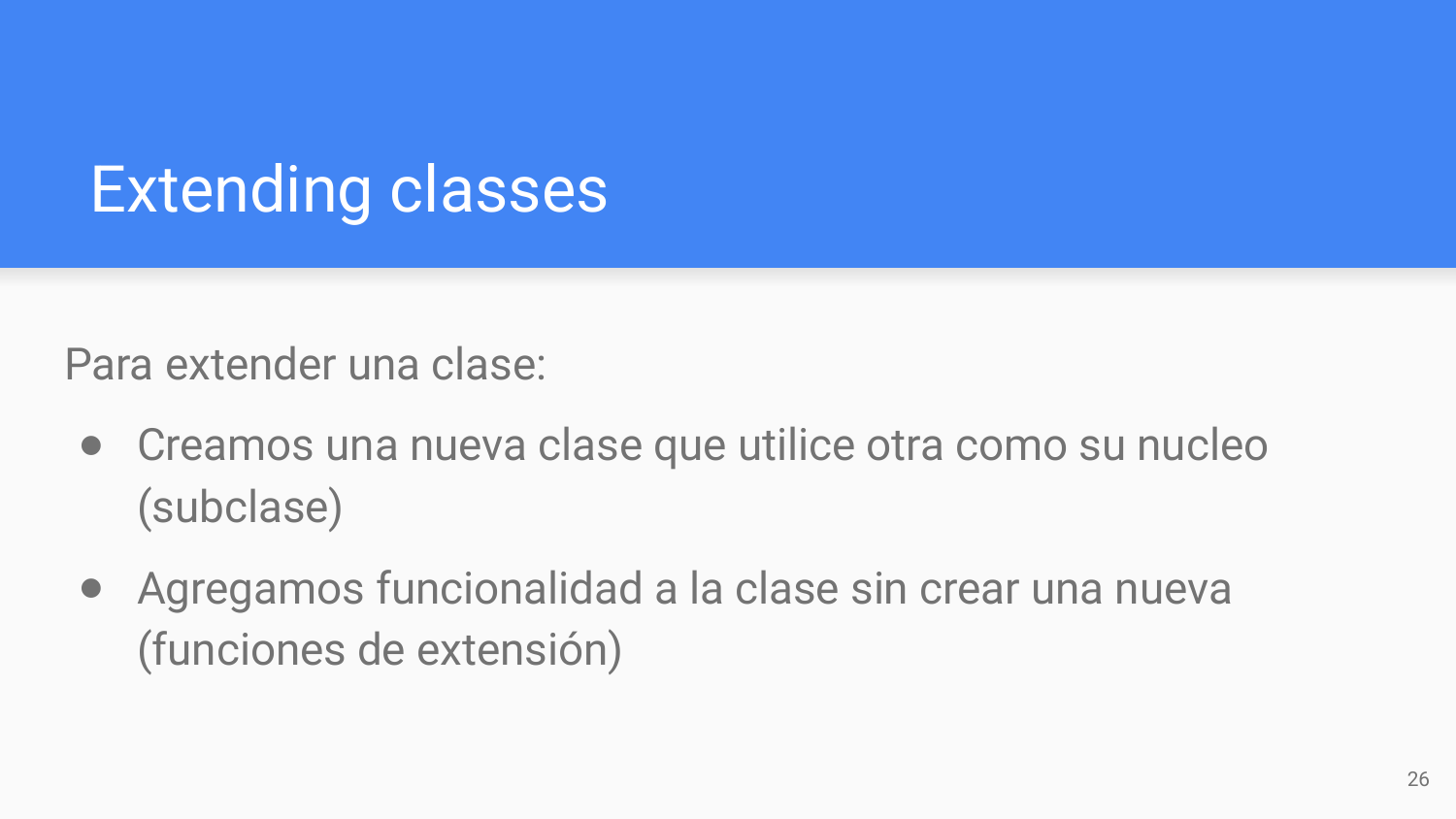

# Extending classes
Para extender una clase:
Creamos una nueva clase que utilice otra como su nucleo (subclase)
Agregamos funcionalidad a la clase sin crear una nueva (funciones de extensión)
26